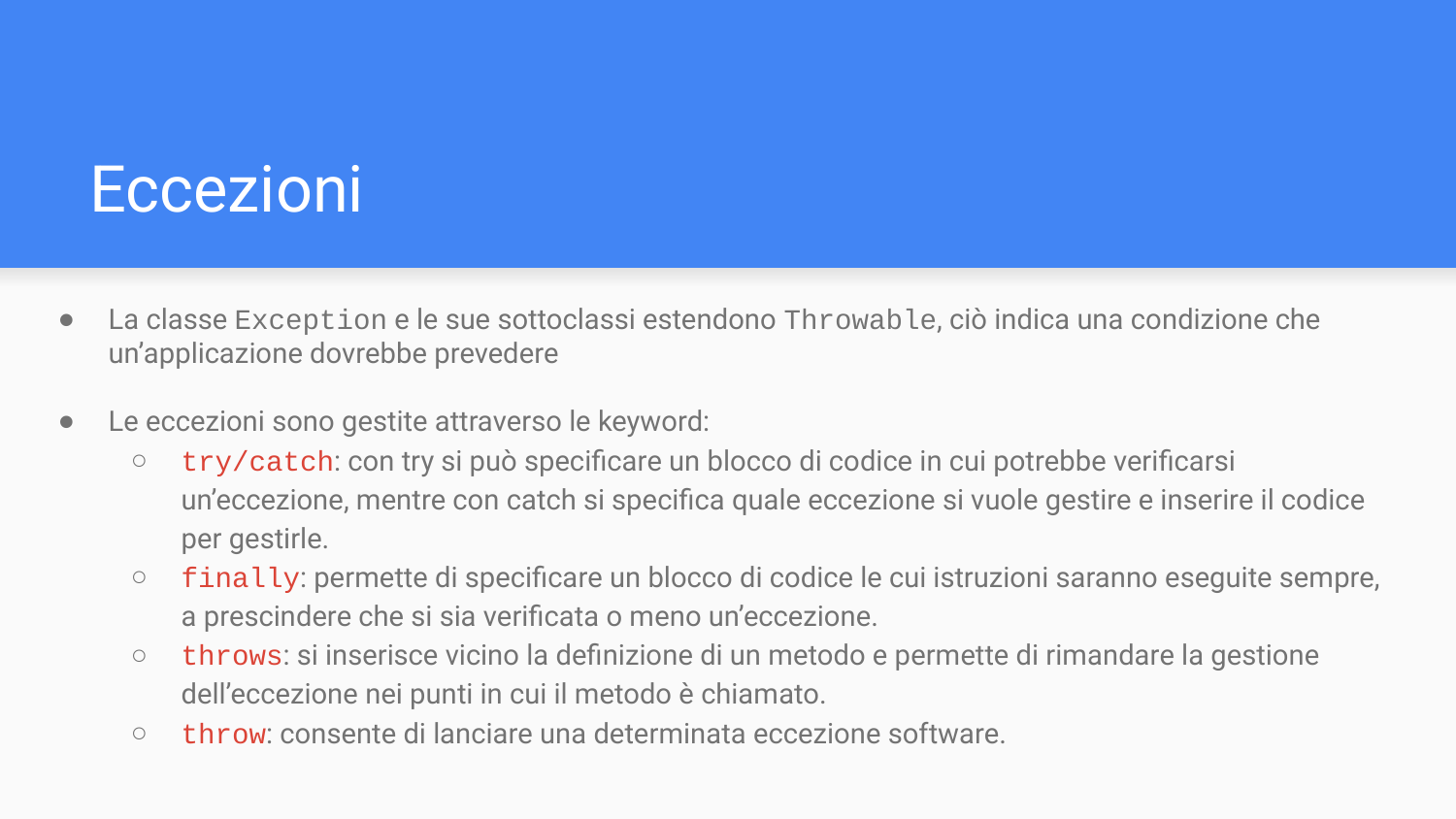

# Eccezioni
La classe Exception e le sue sottoclassi estendono Throwable, ciò indica una condizione che un’applicazione dovrebbe prevedere

Le eccezioni sono gestite attraverso le keyword:
try/catch: con try si può specificare un blocco di codice in cui potrebbe verificarsi un’eccezione, mentre con catch si specifica quale eccezione si vuole gestire e inserire il codice per gestirle.
finally: permette di specificare un blocco di codice le cui istruzioni saranno eseguite sempre, a prescindere che si sia verificata o meno un’eccezione.
throws: si inserisce vicino la definizione di un metodo e permette di rimandare la gestione dell’eccezione nei punti in cui il metodo è chiamato.
throw: consente di lanciare una determinata eccezione software.